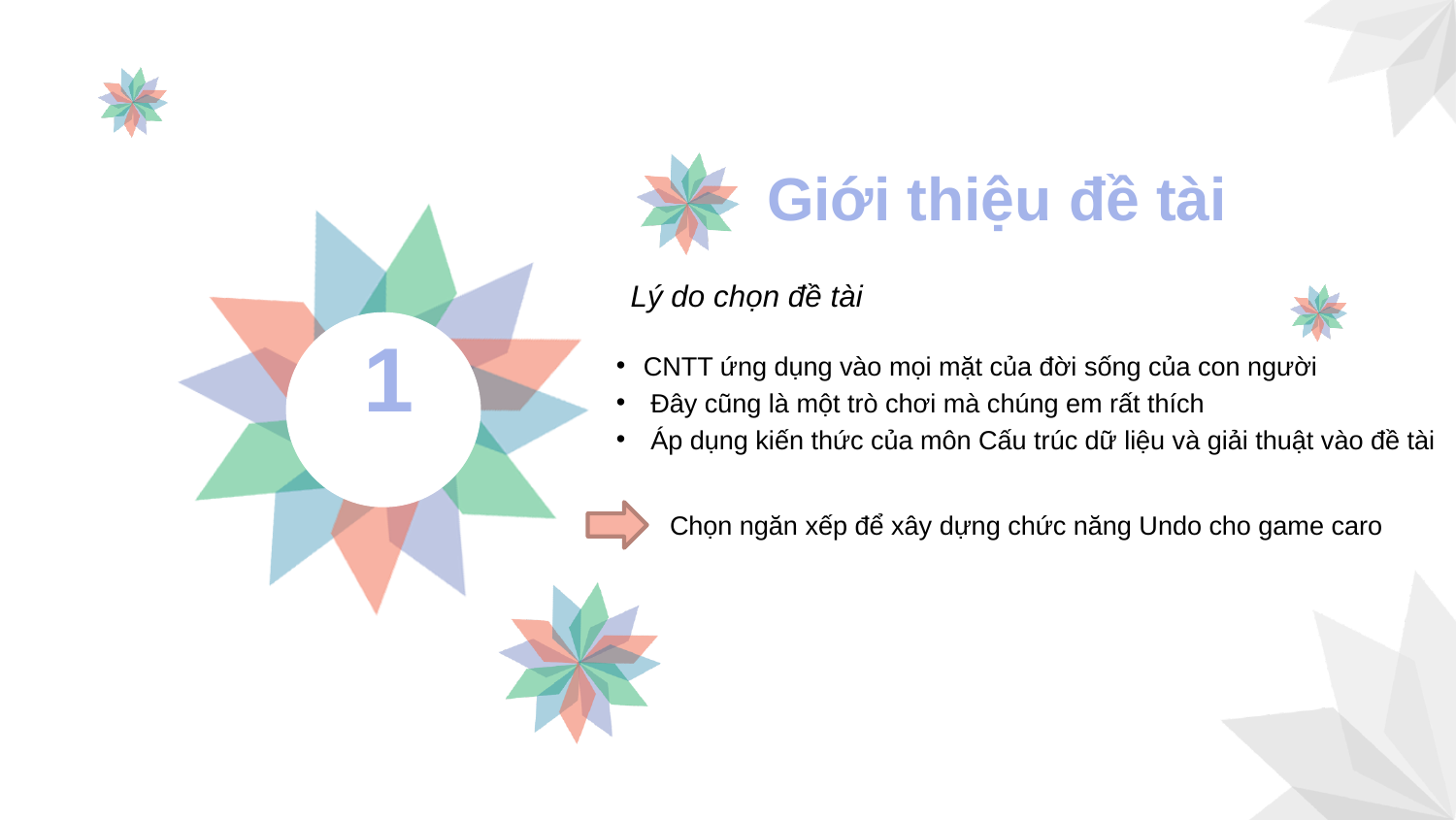

Giới thiệu đề tài
Lý do chọn đề tài
CNTT ứng dụng vào mọi mặt của đời sống của con người
 Đây cũng là một trò chơi mà chúng em rất thích
 Áp dụng kiến thức của môn Cấu trúc dữ liệu và giải thuật vào đề tài
1
Chọn ngăn xếp để xây dựng chức năng Undo cho game caro